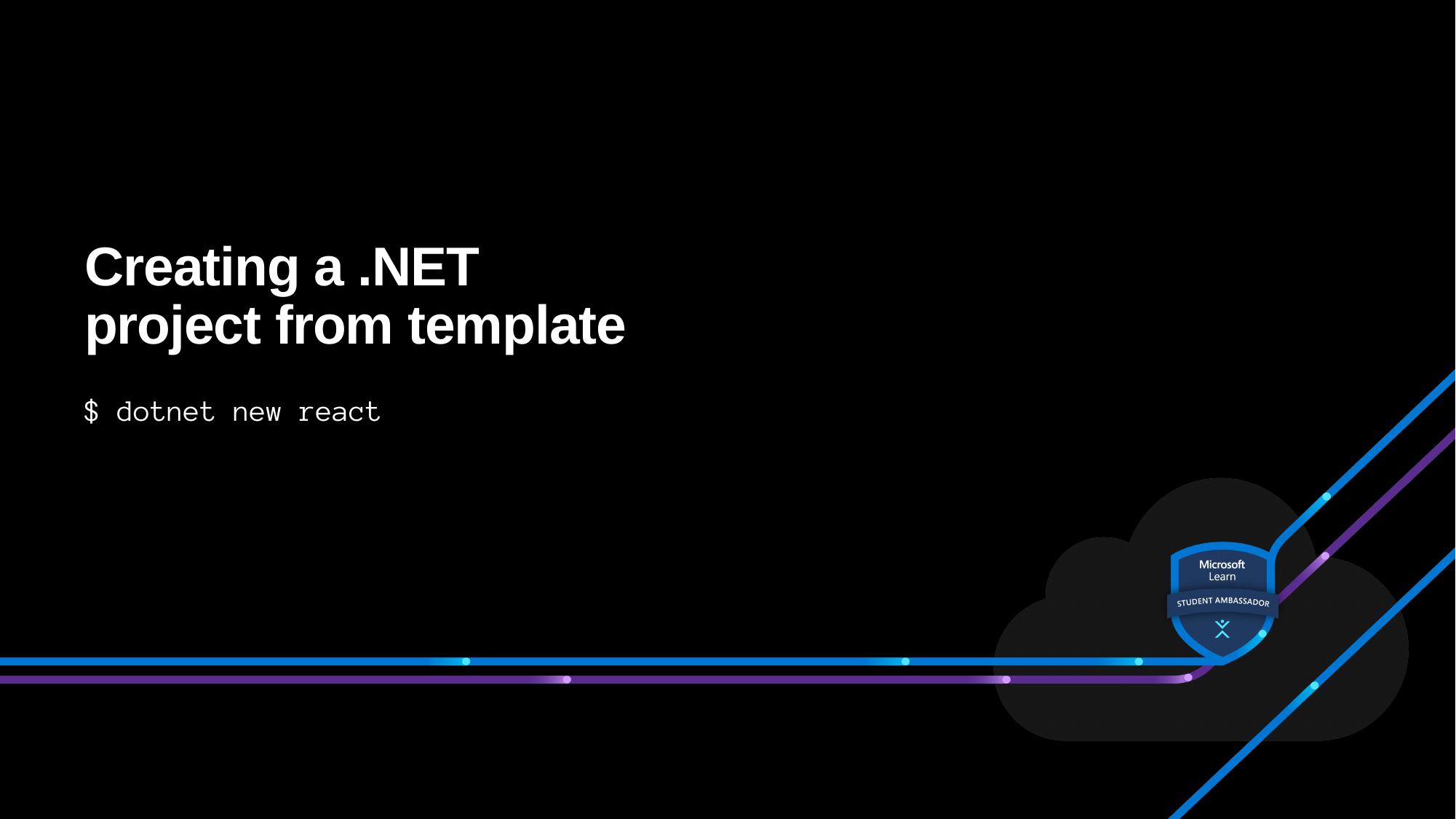

# Creating a .NET project from template
$ dotnet new react